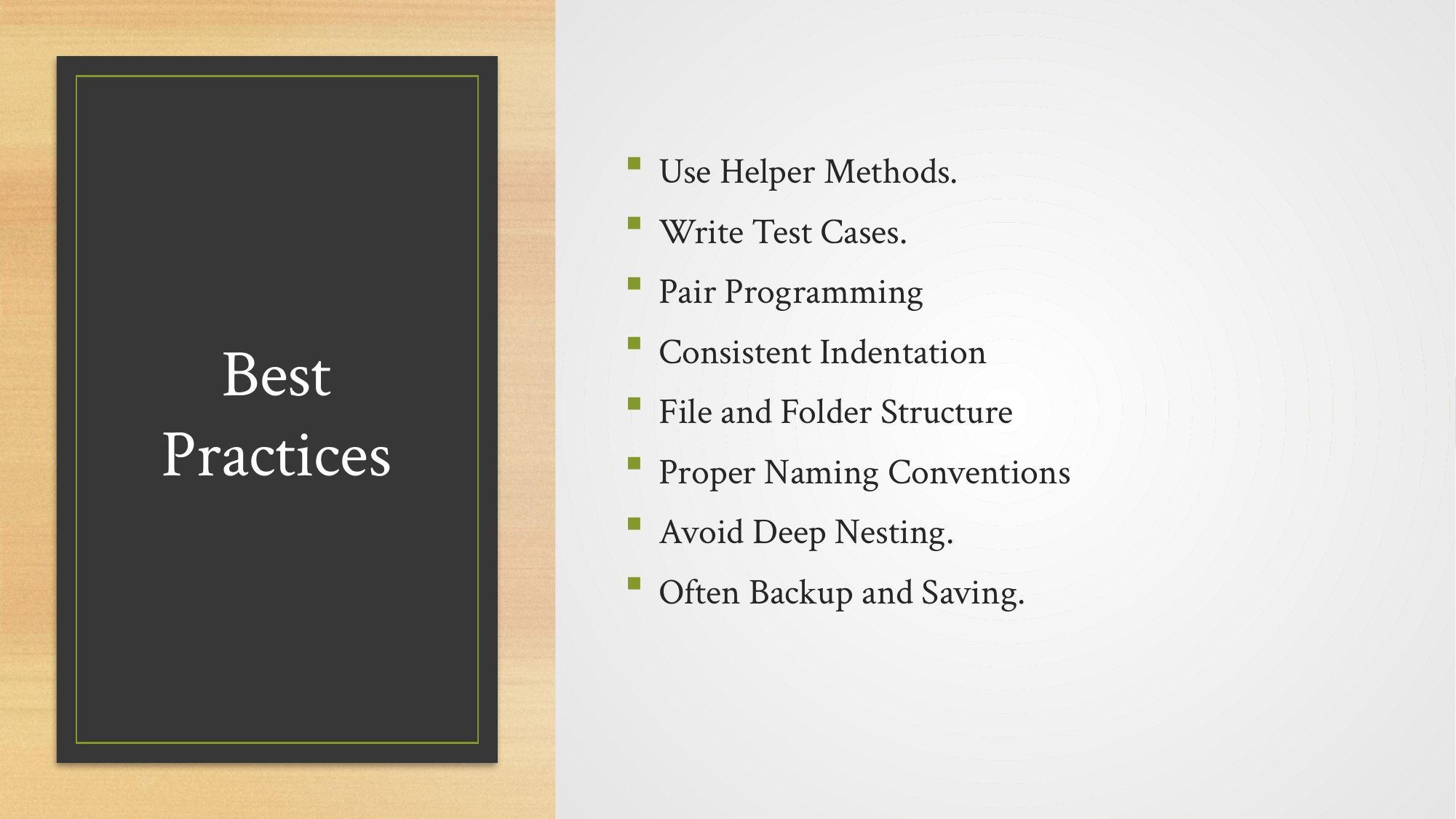

Use Helper Methods.
Write Test Cases.
Pair Programming
Consistent Indentation
File and Folder Structure
Proper Naming Conventions
Avoid Deep Nesting.
Often Backup and Saving.

# Best Practices